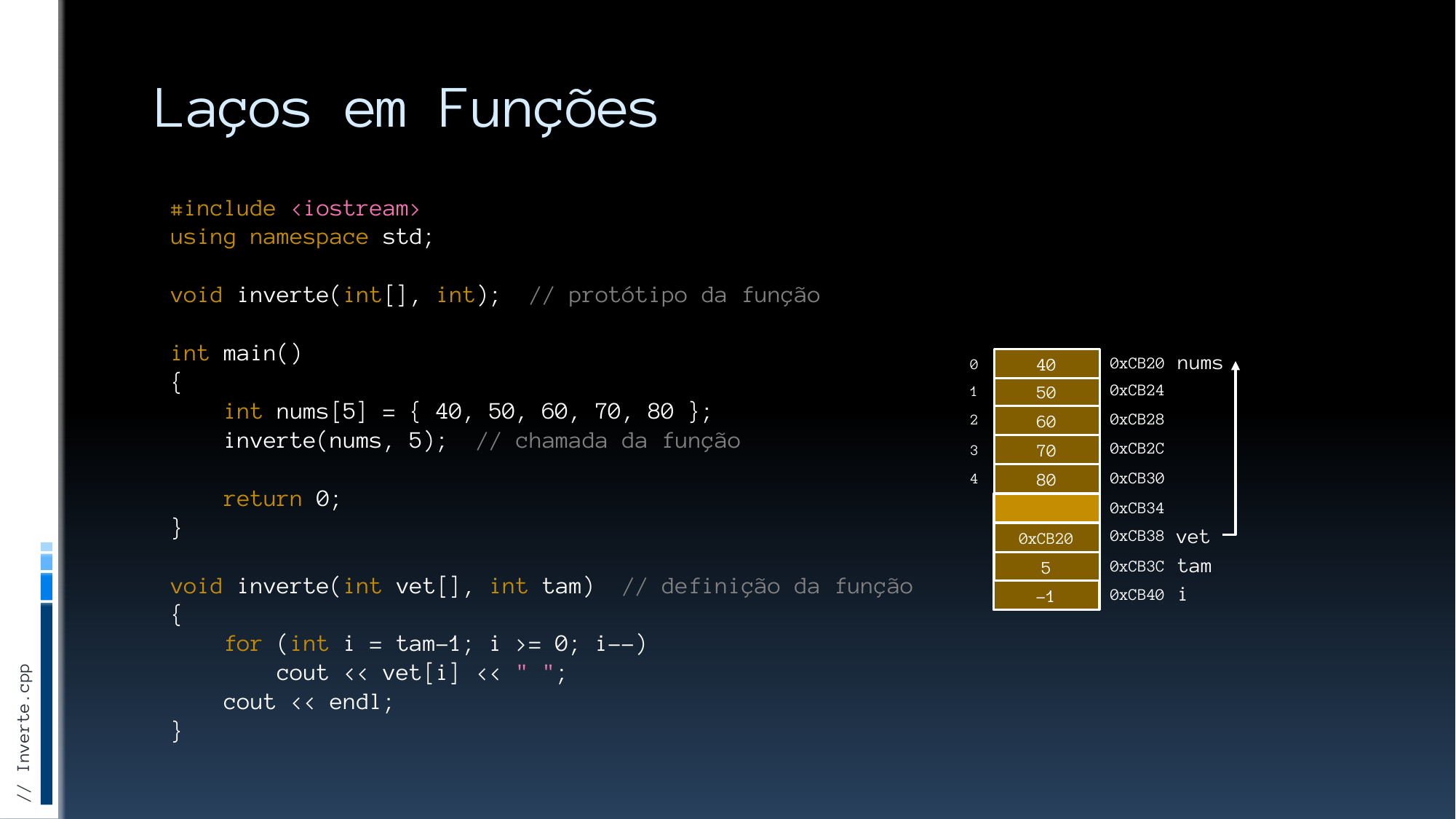

# Laços em Funções
#include <iostream>
using namespace std;

void inverte(int[], int);  // protótipo da função

int main()
{
    int nums[5] = { 40, 50, 60, 70, 80 };
    inverte(nums, 5);  // chamada da função

    return 0;
}

void inverte(int vet[], int tam)  // definição da função
{
    for (int i = tam-1; i >= 0; i--)
        cout << vet[i] << " ";
    cout << endl;
}
nums
0xCB20
0
1
2
3
4
40
0xCB24
50
0xCB28
60
0xCB2C
70
0xCB30
80
0xCB34

vet
0xCB38
0xCB20

tam
0xCB3C
5

i
0xCB40

4
3
2
1
0
-1
// Inverte.cpp